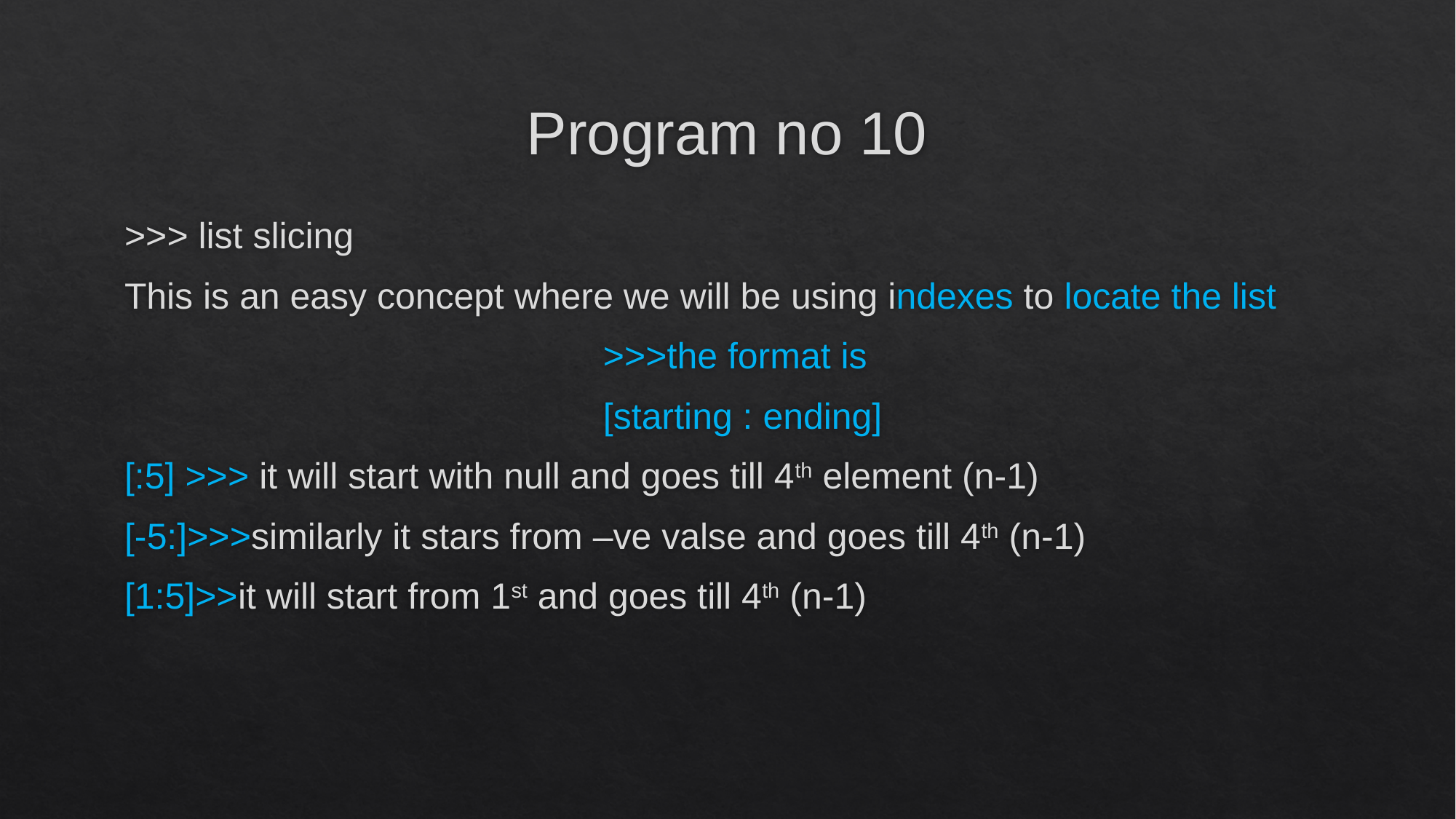

# Program no 10
>>> list slicing
This is an easy concept where we will be using indexes to locate the list
                                               >>>the format is
                                               [starting : ending]
[:5] >>> it will start with null and goes till 4th element (n-1)
[-5:]>>>similarly it stars from –ve valse and goes till 4th (n-1)
[1:5]>>it will start from 1st and goes till 4th (n-1)